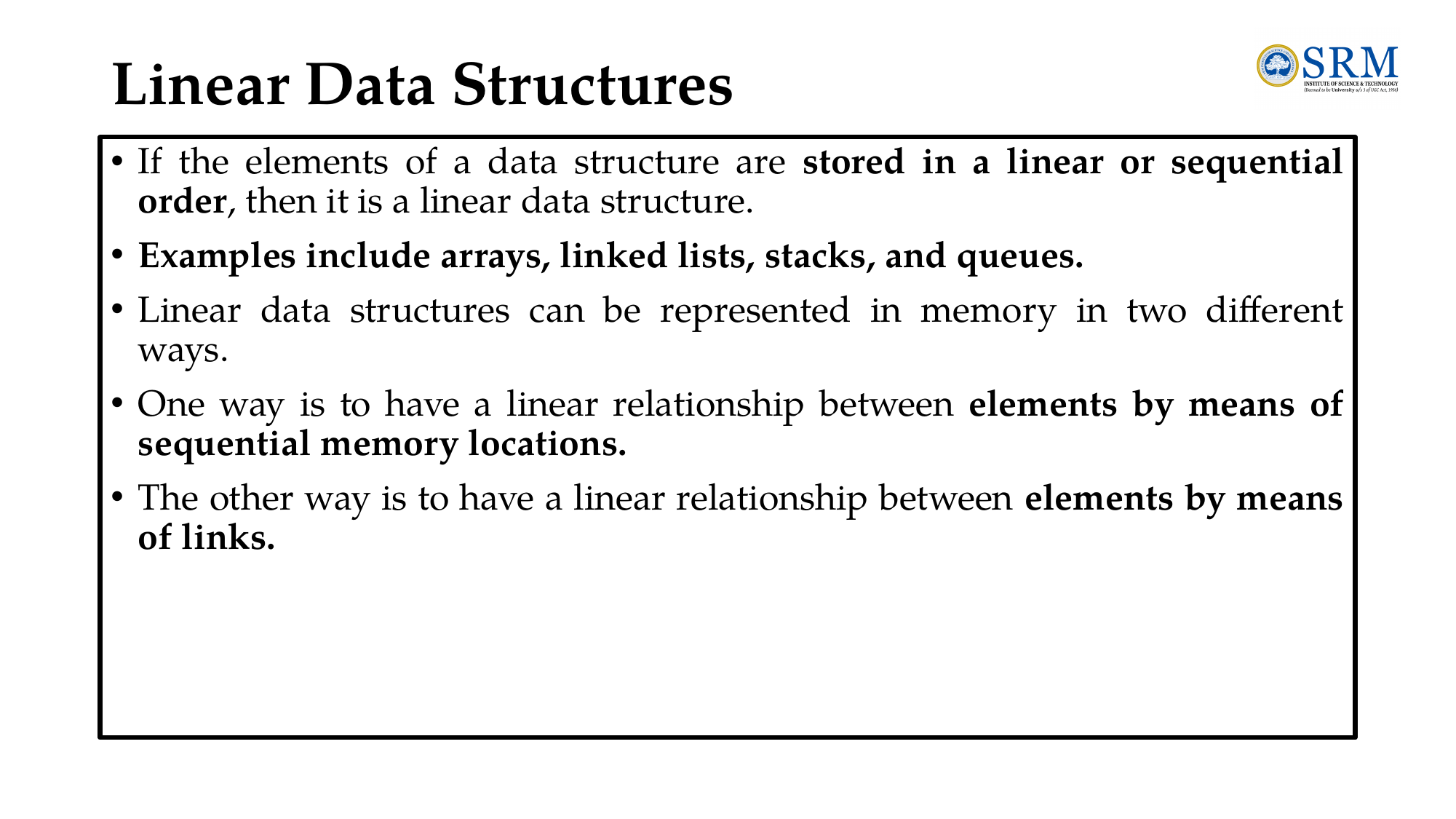

# Linear Data Structures
If the elements of a data structure are stored in a linear or sequential order, then it is a linear data structure.
Examples include arrays, linked lists, stacks, and queues.
Linear data structures can be represented in memory in two different ways.
One way is to have a linear relationship between elements by means of sequential memory locations.
The other way is to have a linear relationship between elements by means of links.